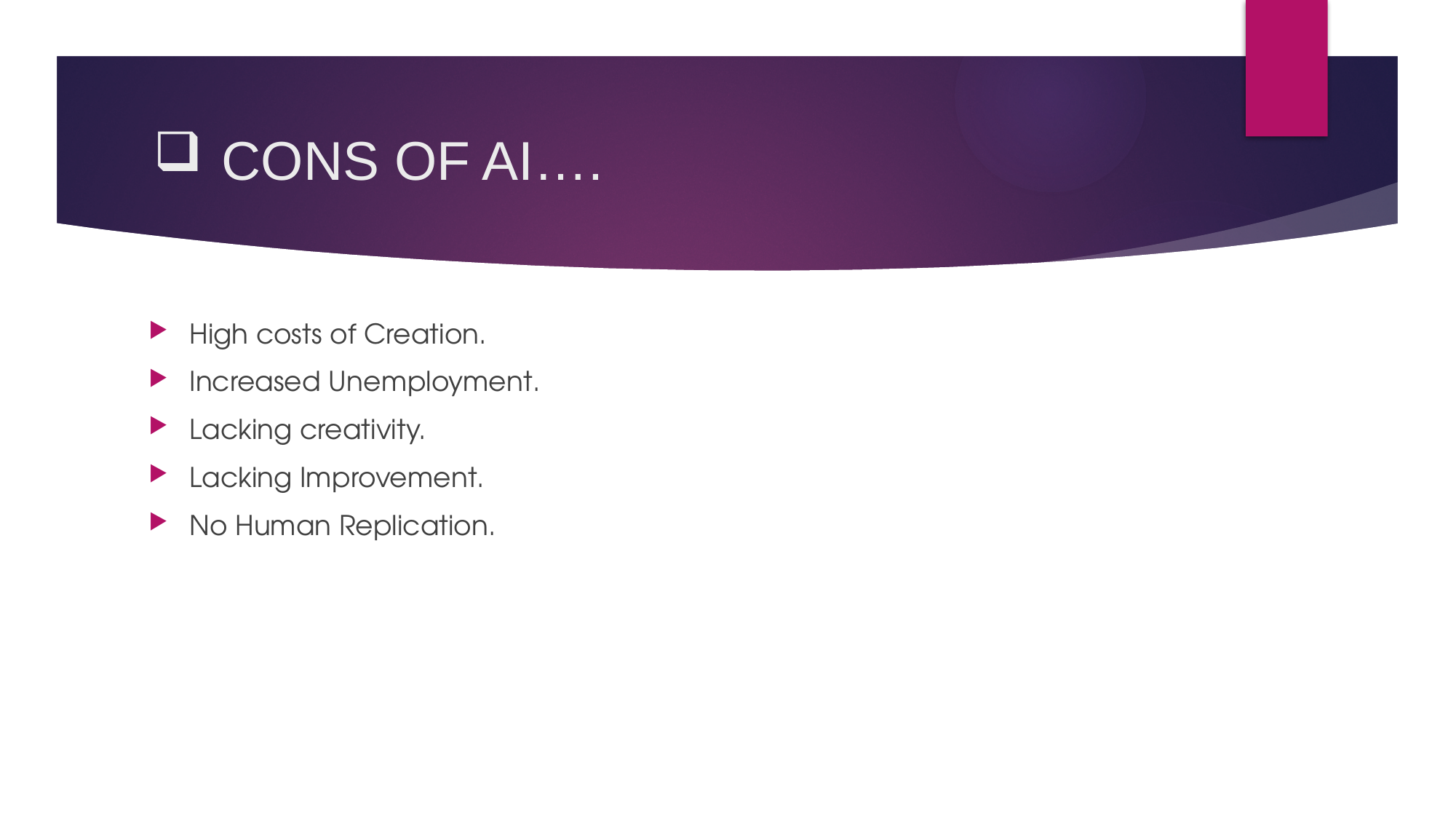

# CONS OF AI….
High costs of Creation.
Increased Unemployment.
Lacking creativity.
Lacking Improvement.
No Human Replication.